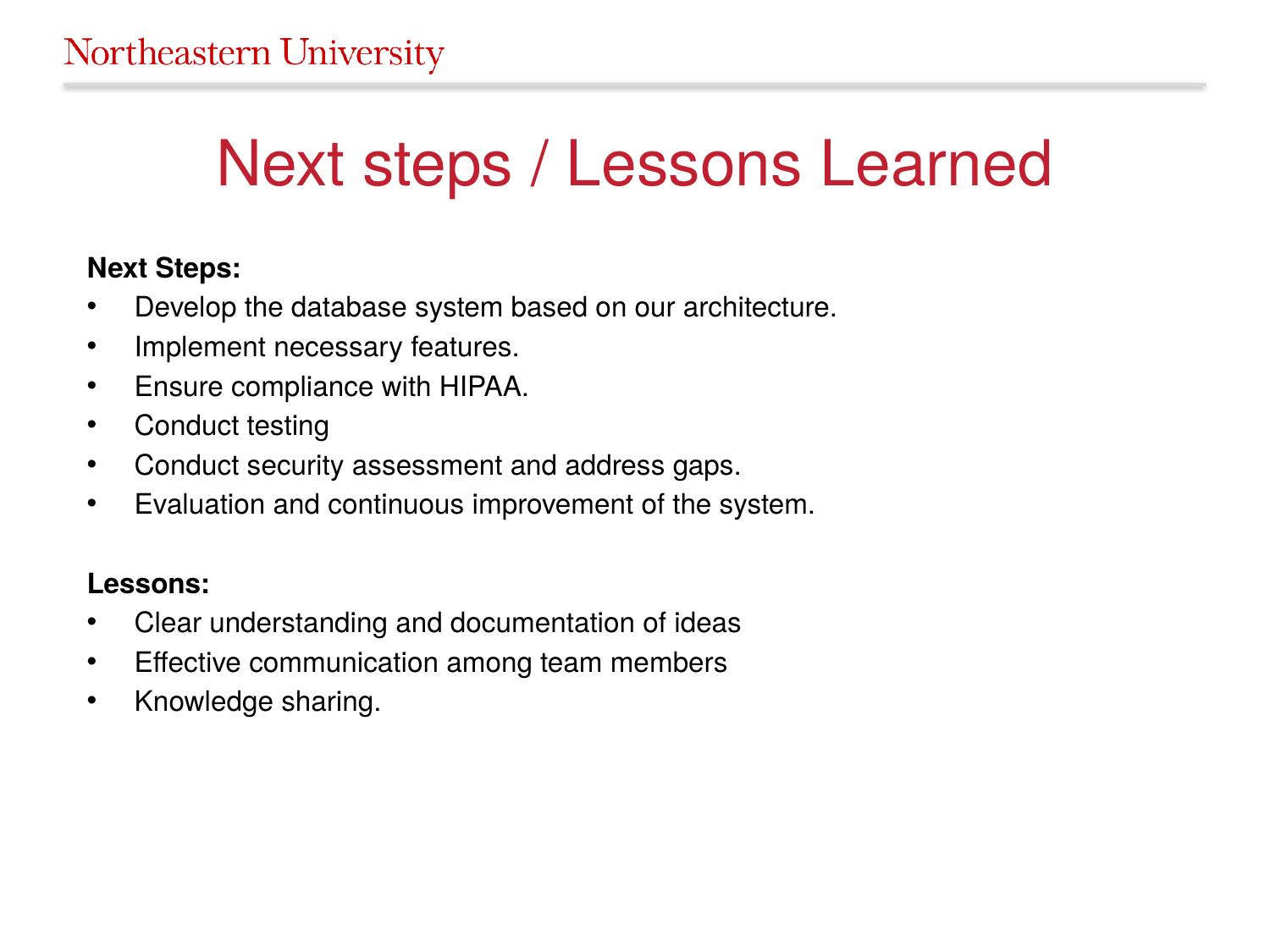

# Next steps / Lessons Learned
Next Steps:
Develop the database system based on our architecture.
Implement necessary features.
Ensure compliance with HIPAA.
Conduct testing
Conduct security assessment and address gaps.
Evaluation and continuous improvement of the system.

Lessons:
Clear understanding and documentation of ideas
Effective communication among team members
Knowledge sharing.